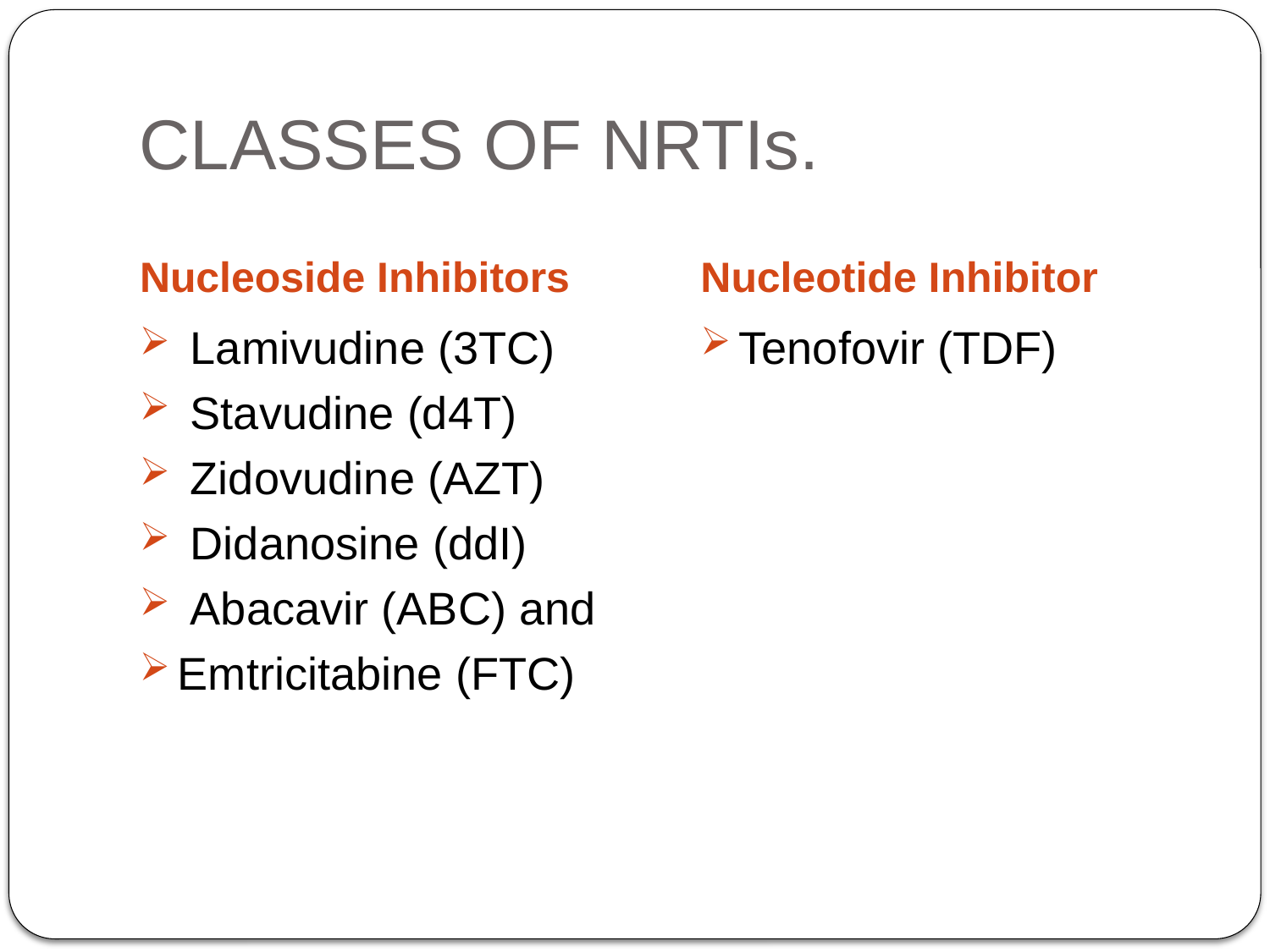

# CLASSES OF NRTIs.
Nucleoside Inhibitors
Nucleotide Inhibitor
 Lamivudine (3TC)
 Stavudine (d4T)
 Zidovudine (AZT)
 Didanosine (ddI)
 Abacavir (ABC) and
Emtricitabine (FTC)

Tenofovir (TDF)